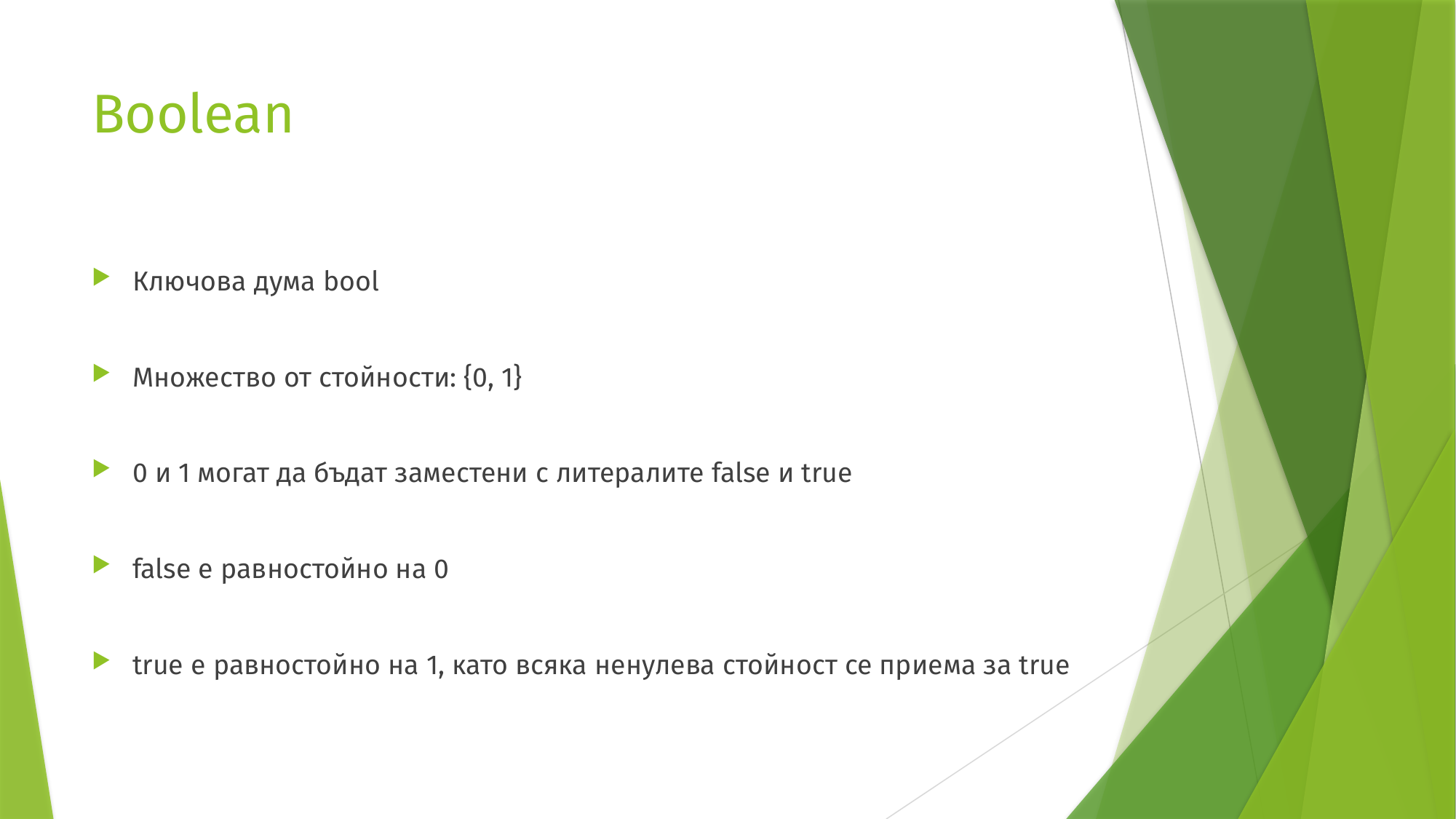

# Boolean
Ключова дума bool

Множество от стойности: {0, 1}

0 и 1 могат да бъдат заместени с литералите false и true

false e равностойно на 0

true e равностойно на 1, като всяка ненулева стойност се приема за true